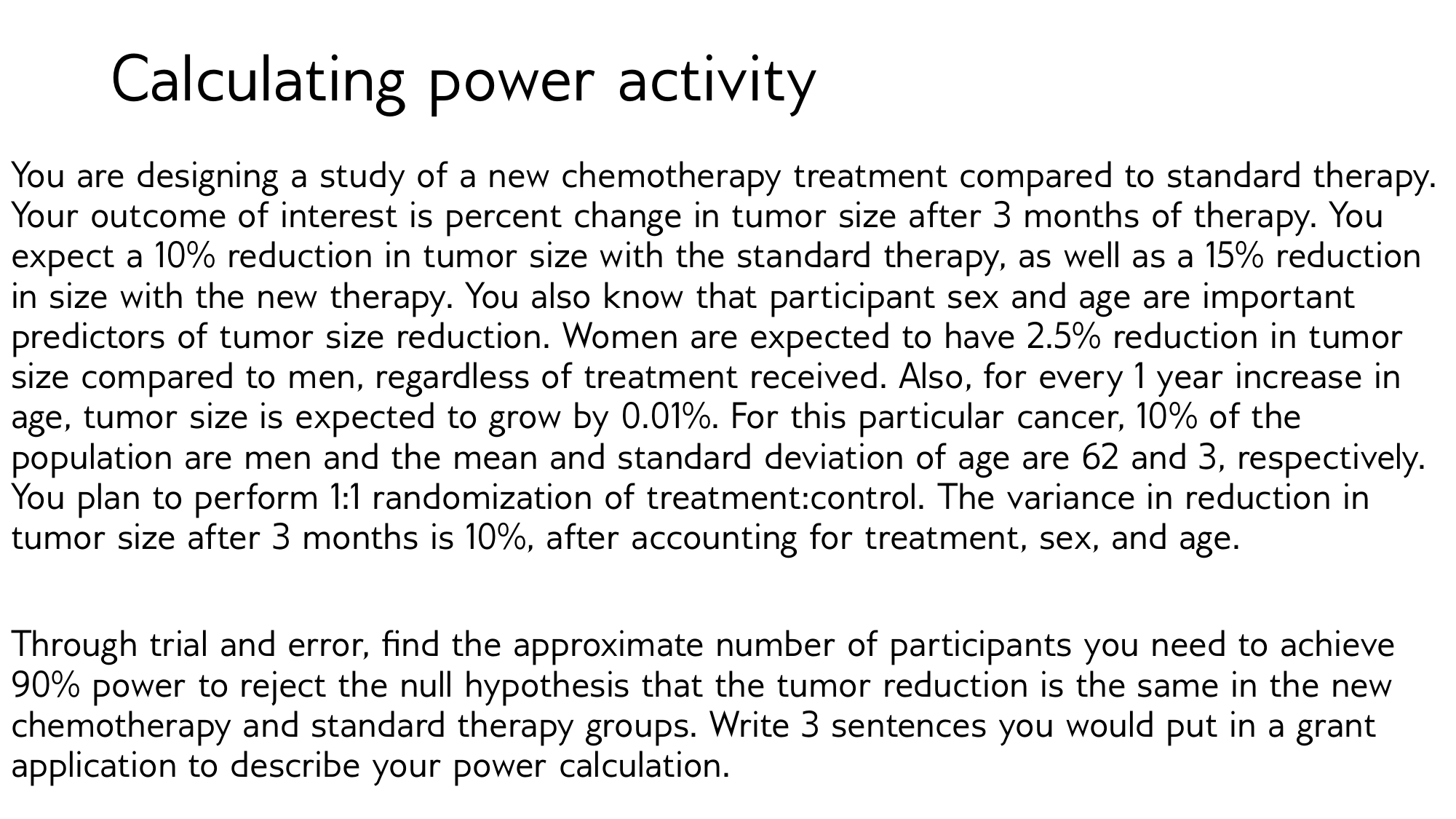

# Calculating power activity
You are designing a study of a new chemotherapy treatment compared to standard therapy. Your outcome of interest is percent change in tumor size after 3 months of therapy. You expect a 10% reduction in tumor size with the standard therapy, as well as a 15% reduction in size with the new therapy. You also know that participant sex and age are important predictors of tumor size reduction. Women are expected to have 2.5% reduction in tumor size compared to men, regardless of treatment received. Also, for every 1 year increase in age, tumor size is expected to grow by 0.01%. For this particular cancer, 10% of the population are men and the mean and standard deviation of age are 62 and 3, respectively. You plan to perform 1:1 randomization of treatment:control. The variance in reduction in tumor size after 3 months is 10%, after accounting for treatment, sex, and age.

Through trial and error, find the approximate number of participants you need to achieve 90% power to reject the null hypothesis that the tumor reduction is the same in the new chemotherapy and standard therapy groups. Write 3 sentences you would put in a grant application to describe your power calculation.